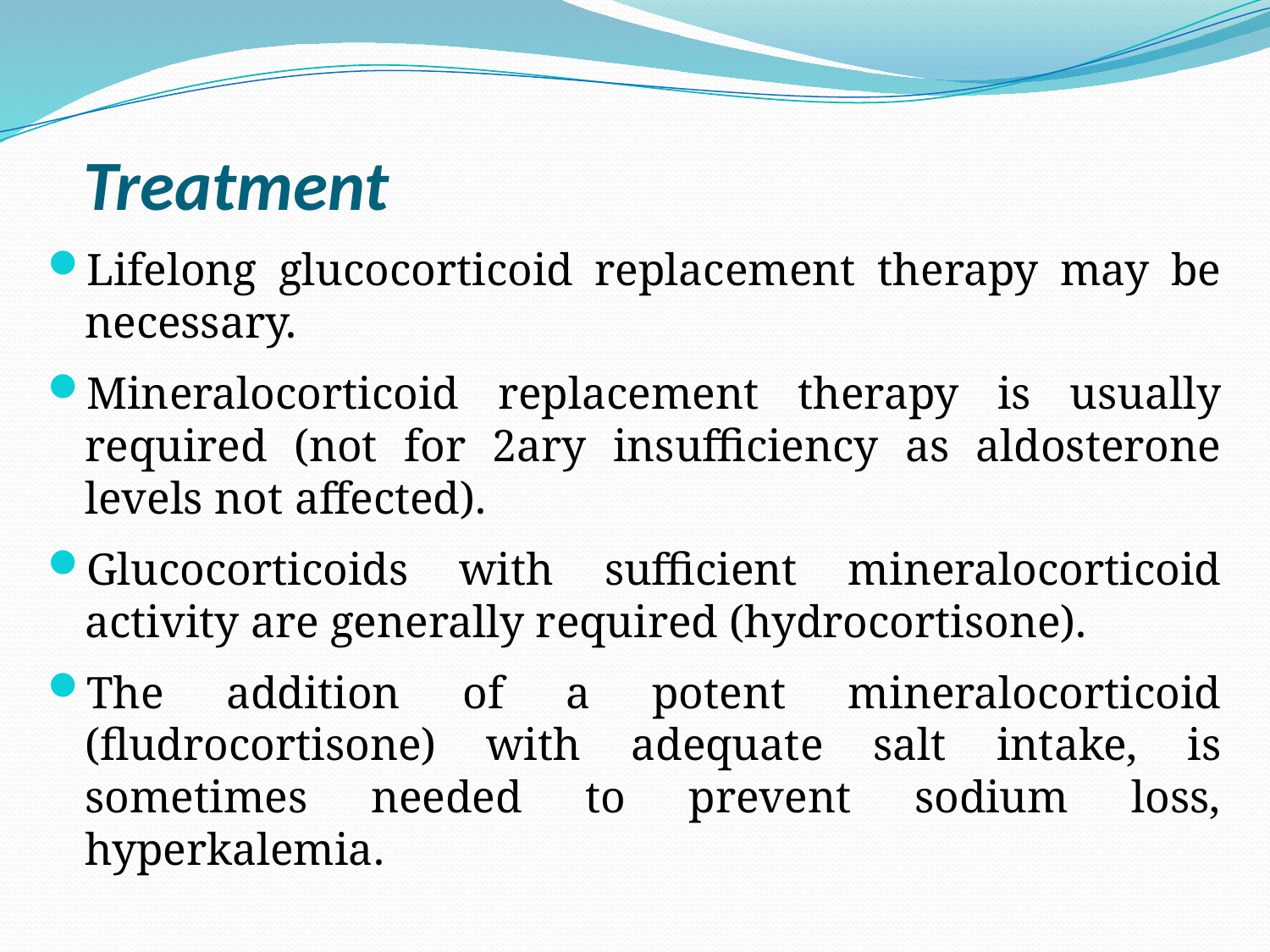

# Treatment
Lifelong glucocorticoid replacement therapy may be necessary.
Mineralocorticoid replacement therapy is usually required (not for 2ary insufficiency as aldosterone levels not affected).
Glucocorticoids with sufficient mineralocorticoid activity are generally required (hydrocortisone).
The addition of a potent mineralocorticoid (fludrocortisone) with adequate salt intake, is sometimes needed to prevent sodium loss, hyperkalemia.